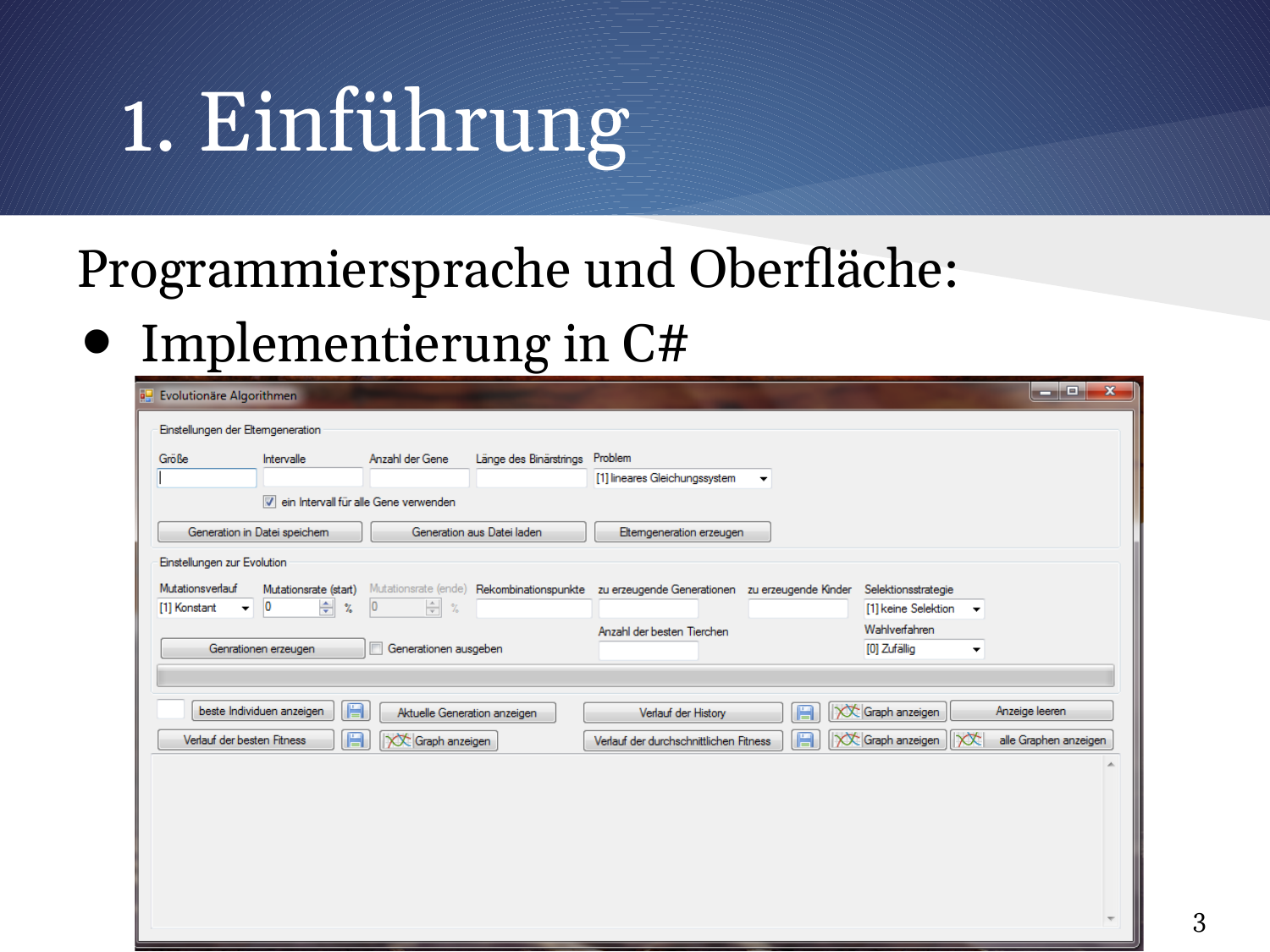

# 1. Einführung
Programmiersprache und Oberfläche:
Implementierung in C#